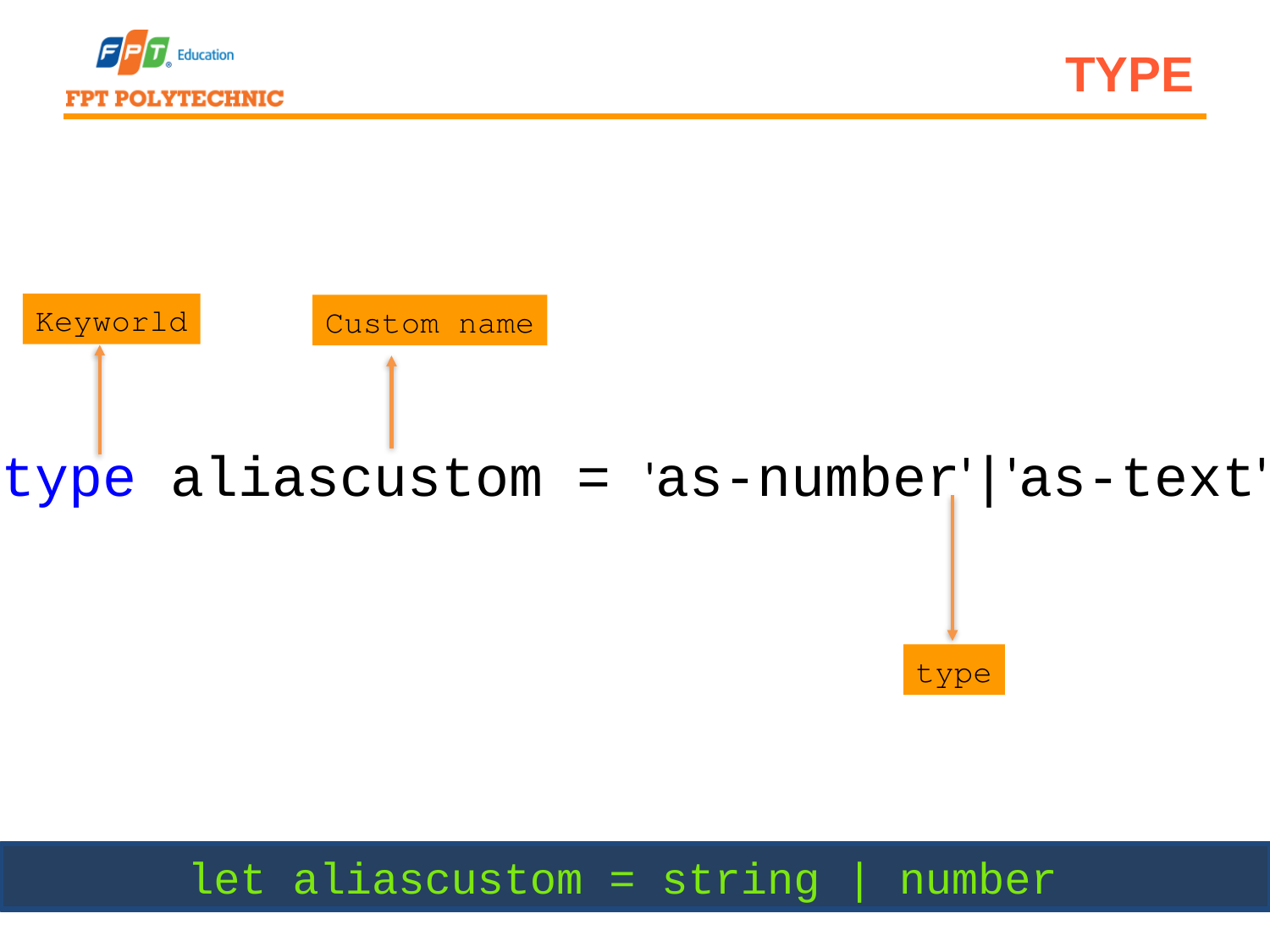

# type
Keyworld
Custom name
type aliascustom = 'as-number'|'as-text'
type
let aliascustom = string | number